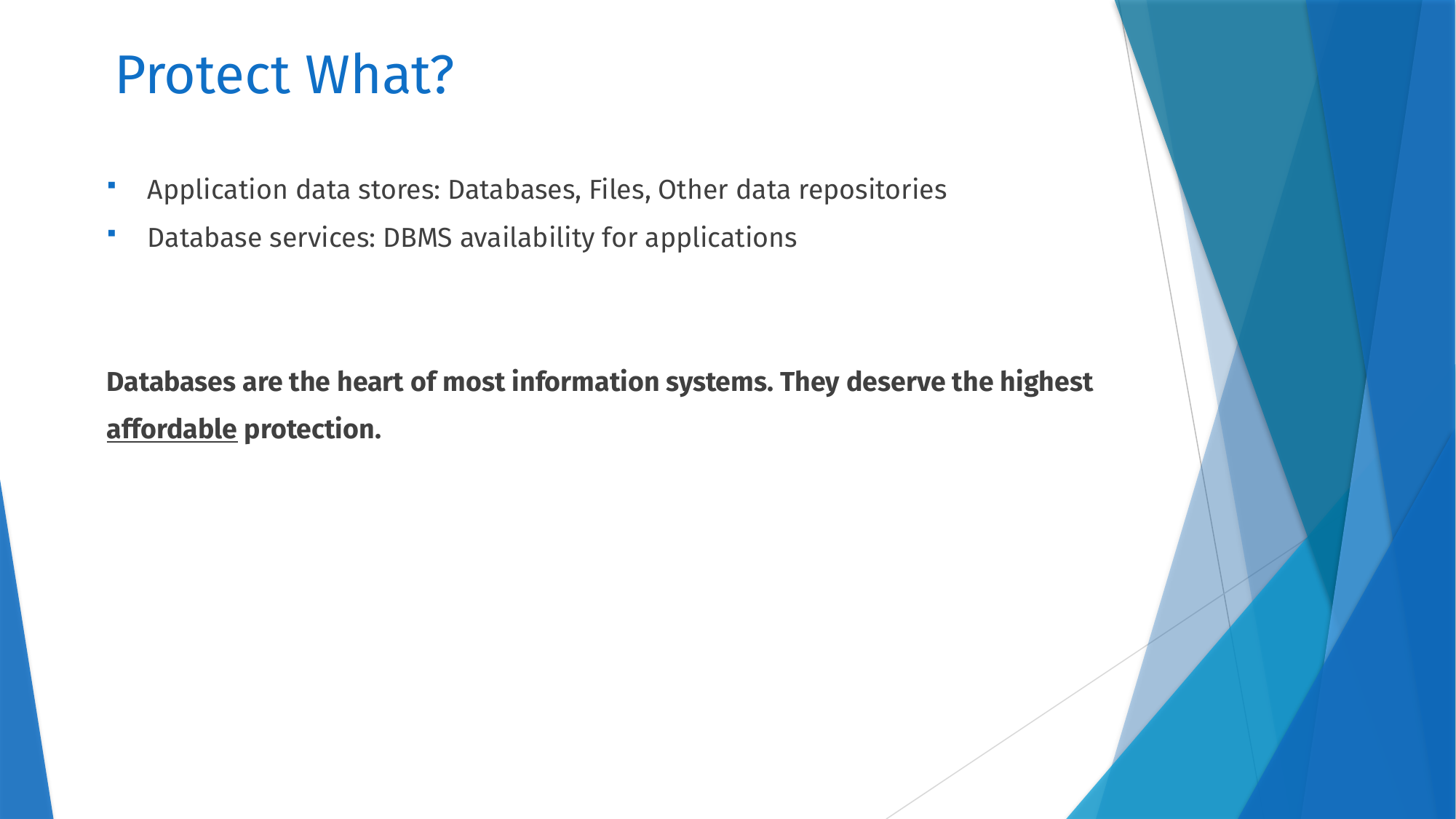

# Protect What?
2
Application data stores: Databases, Files, Other data repositories
Database services: DBMS availability for applications

Databases are the heart of most information systems. They deserve the highest
affordable protection.